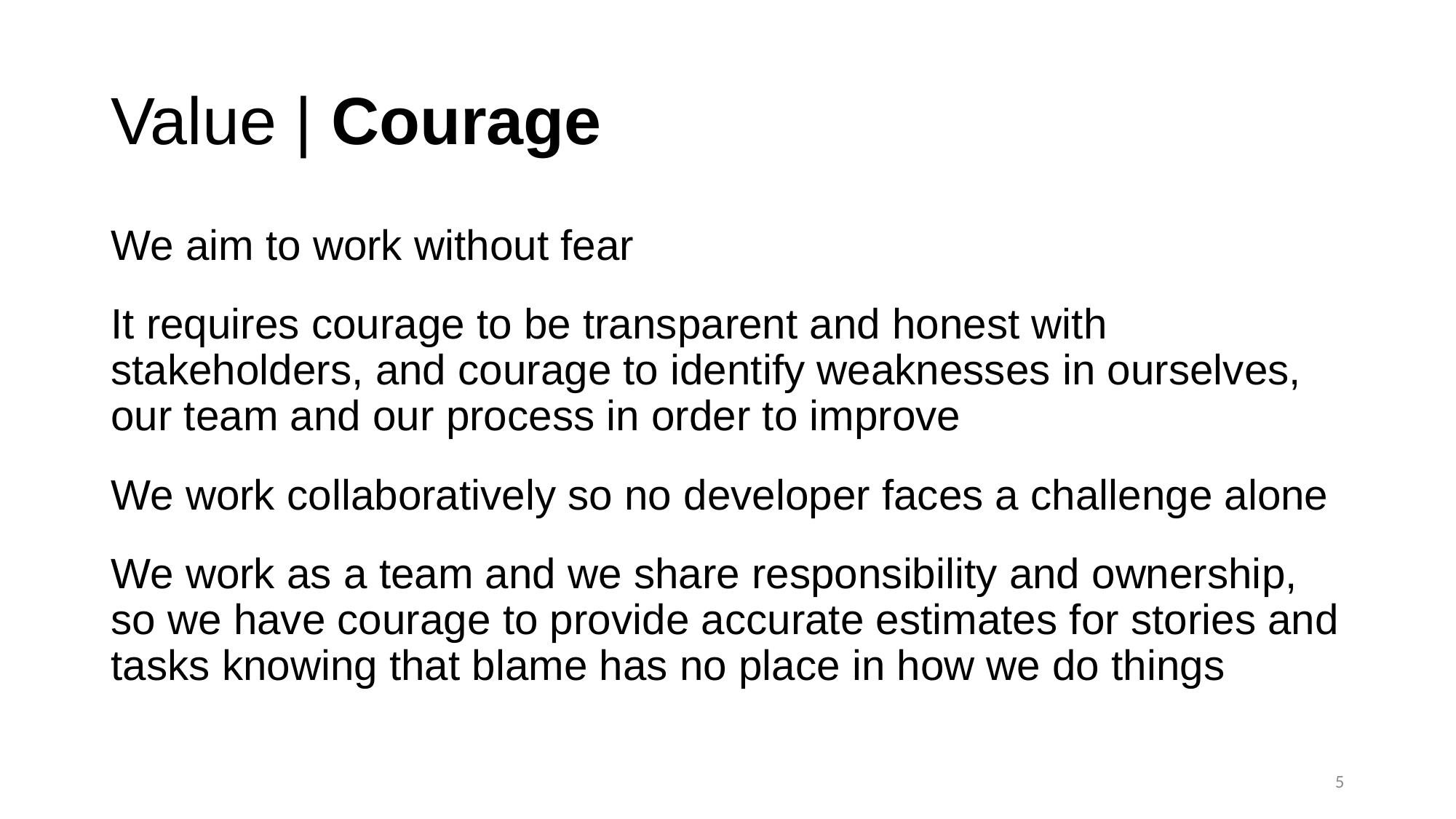

# Value | Courage
We aim to work without fear
It requires courage to be transparent and honest with stakeholders, and courage to identify weaknesses in ourselves, our team and our process in order to improve
We work collaboratively so no developer faces a challenge alone
We work as a team and we share responsibility and ownership, so we have courage to provide accurate estimates for stories and tasks knowing that blame has no place in how we do things

5